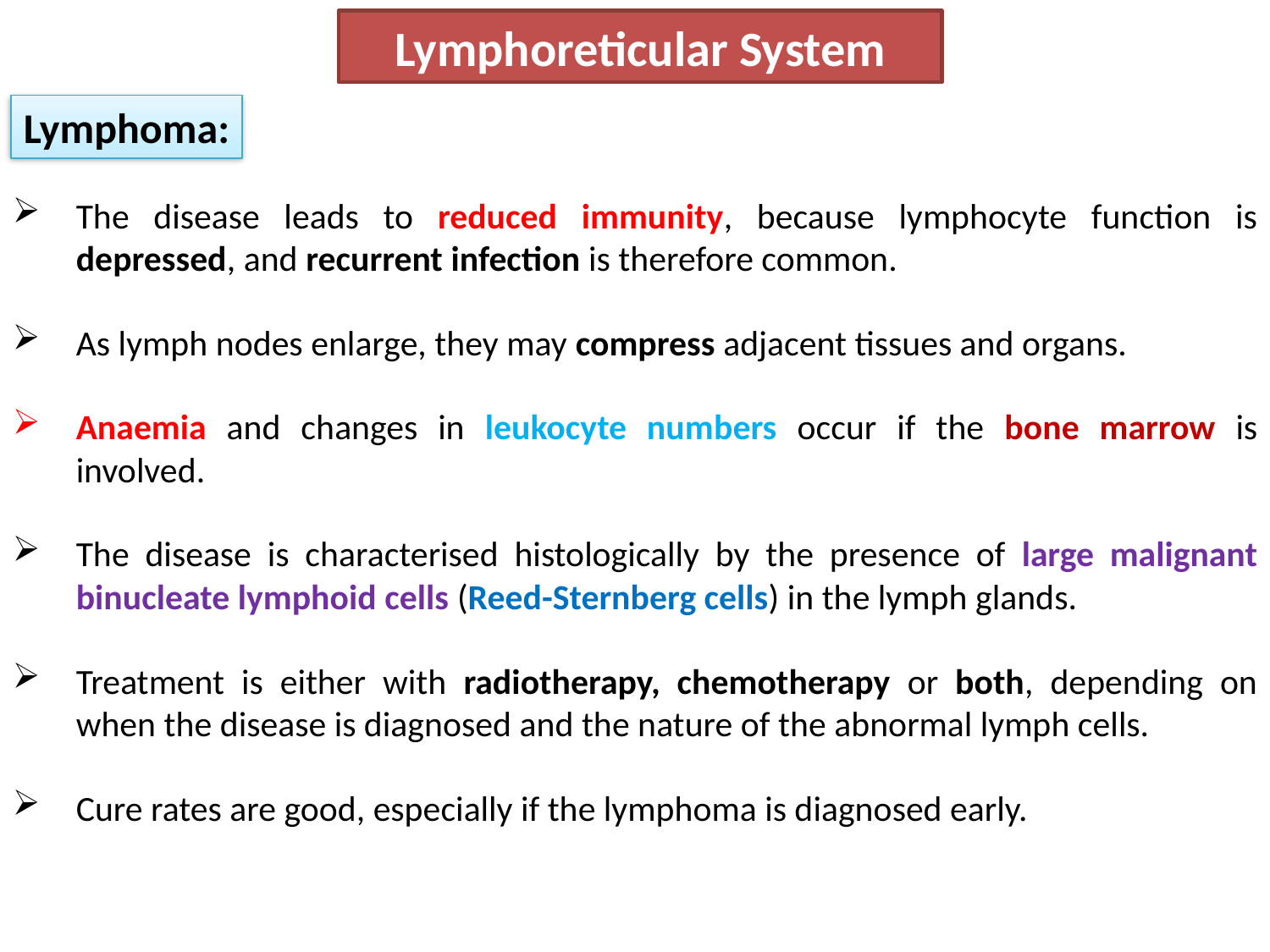

Lymphoreticular System
Lymphoma:
The disease leads to reduced immunity, because lymphocyte function is depressed, and recurrent infection is therefore common.

As lymph nodes enlarge, they may compress adjacent tissues and organs.

Anaemia and changes in leukocyte numbers occur if the bone marrow is involved.

The disease is characterised histologically by the presence of large malignant binucleate lymphoid cells (Reed-Sternberg cells) in the lymph glands.

Treatment is either with radiotherapy, chemotherapy or both, depending on when the disease is diagnosed and the nature of the abnormal lymph cells.

Cure rates are good, especially if the lymphoma is diagnosed early.